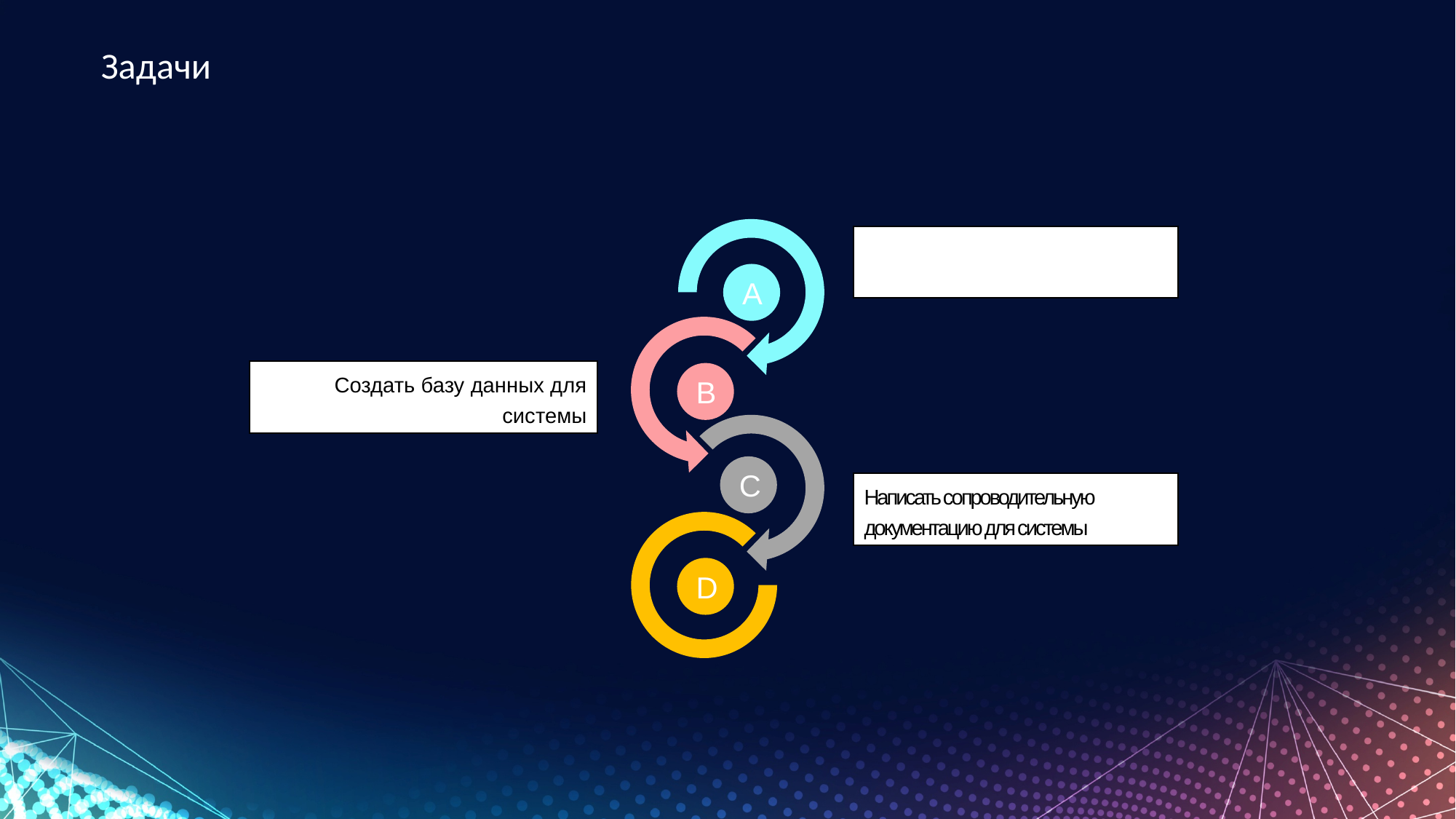

# Задачи

A

B

C

D

Разработать систему для удобного пользования
Создать базу данных для системы
Написать сопроводительную документацию для системы